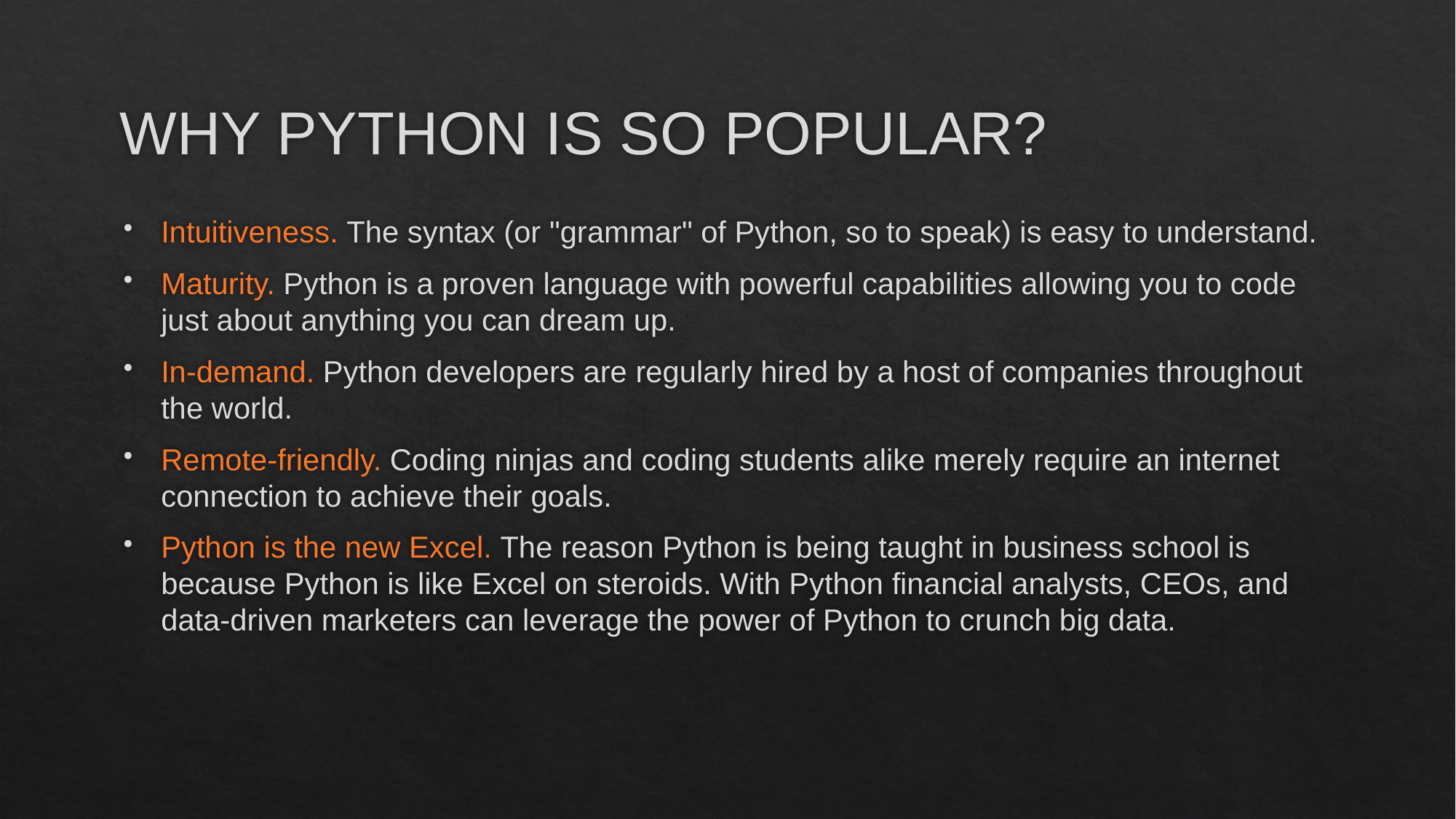

# WHY PYTHON IS SO POPULAR?
Intuitiveness. The syntax (or "grammar" of Python, so to speak) is easy to understand.
Maturity. Python is a proven language with powerful capabilities allowing you to code just about anything you can dream up.
In-demand. Python developers are regularly hired by a host of companies throughout the world.
Remote-friendly. Coding ninjas and coding students alike merely require an internet connection to achieve their goals.
Python is the new Excel. The reason Python is being taught in business school is because Python is like Excel on steroids. With Python financial analysts, CEOs, and data-driven marketers can leverage the power of Python to crunch big data.